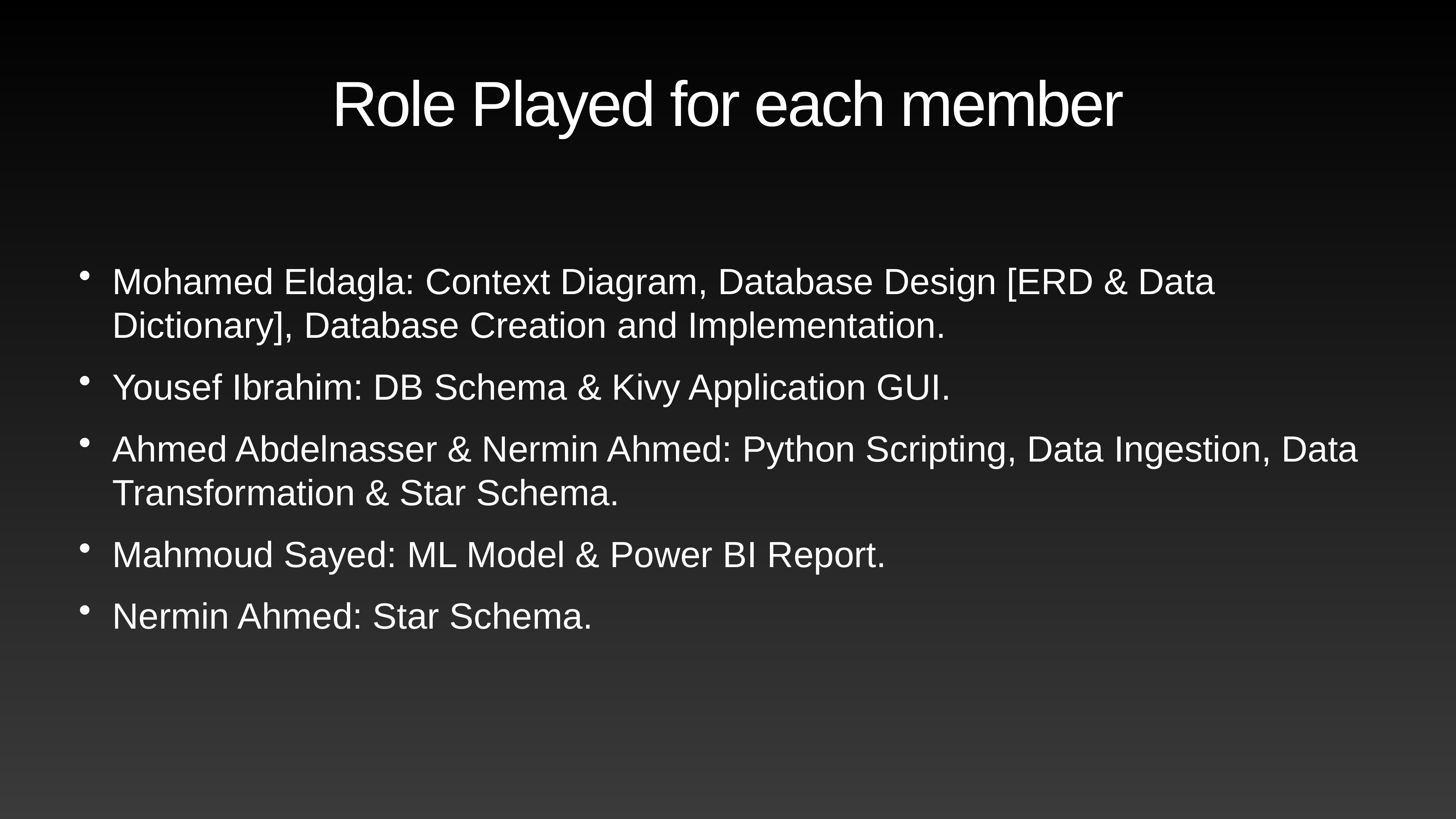

# Role Played for each member
Mohamed Eldagla: Context Diagram, Database Design [ERD & Data Dictionary], Database Creation and Implementation.
Yousef Ibrahim: DB Schema & Kivy Application GUI.
Ahmed Abdelnasser & Nermin Ahmed: Python Scripting, Data Ingestion, Data Transformation & Star Schema.
Mahmoud Sayed: ML Model & Power BI Report.
Nermin Ahmed: Star Schema.